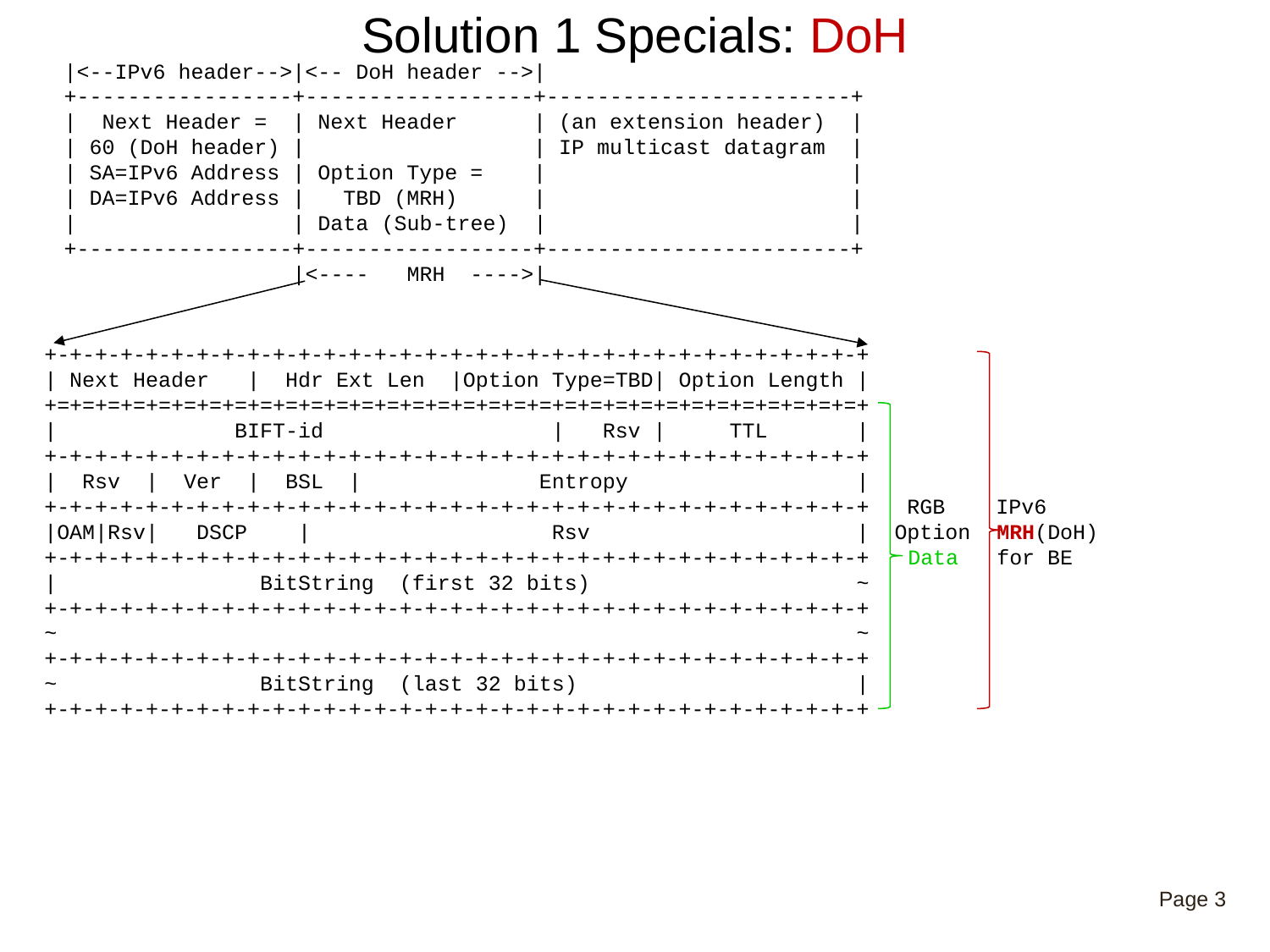

# Solution 1 Specials: DoH
|<--IPv6 header-->|<-- DoH header -->|
+-----------------+------------------+------------------------+
|  Next Header =  | Next Header      | (an extension header)  |
| 60 (DoH header) |                  | IP multicast datagram  |
| SA=IPv6 Address | Option Type =    |                        |
| DA=IPv6 Address |   TBD (MRH)      |                        |
|                 | Data (Sub-tree)  |                        |
+-----------------+------------------+------------------------+
                  |<----   MRH  ---->|
+-+-+-+-+-+-+-+-+-+-+-+-+-+-+-+-+-+-+-+-+-+-+-+-+-+-+-+-+-+-+-+-+
| Next Header   |  Hdr Ext Len  |Option Type=TBD| Option Length |
+=+=+=+=+=+=+=+=+=+=+=+=+=+=+=+=+=+=+=+=+=+=+=+=+=+=+=+=+=+=+=+=+
|              BIFT-id                  |   Rsv |     TTL       |
+-+-+-+-+-+-+-+-+-+-+-+-+-+-+-+-+-+-+-+-+-+-+-+-+-+-+-+-+-+-+-+-+
|  Rsv  |  Ver  |  BSL  |              Entropy                  |
+-+-+-+-+-+-+-+-+-+-+-+-+-+-+-+-+-+-+-+-+-+-+-+-+-+-+-+-+-+-+-+-+   RGB    IPv6
|OAM|Rsv|   DSCP    |                   Rsv                     |  Option  MRH(DoH)
+-+-+-+-+-+-+-+-+-+-+-+-+-+-+-+-+-+-+-+-+-+-+-+-+-+-+-+-+-+-+-+-+   Data   for BE
|                BitString  (first 32 bits)                     ~
+-+-+-+-+-+-+-+-+-+-+-+-+-+-+-+-+-+-+-+-+-+-+-+-+-+-+-+-+-+-+-+-+
~                                                               ~
+-+-+-+-+-+-+-+-+-+-+-+-+-+-+-+-+-+-+-+-+-+-+-+-+-+-+-+-+-+-+-+-+
~                BitString  (last 32 bits)                      |
+-+-+-+-+-+-+-+-+-+-+-+-+-+-+-+-+-+-+-+-+-+-+-+-+-+-+-+-+-+-+-+-+

Page 3